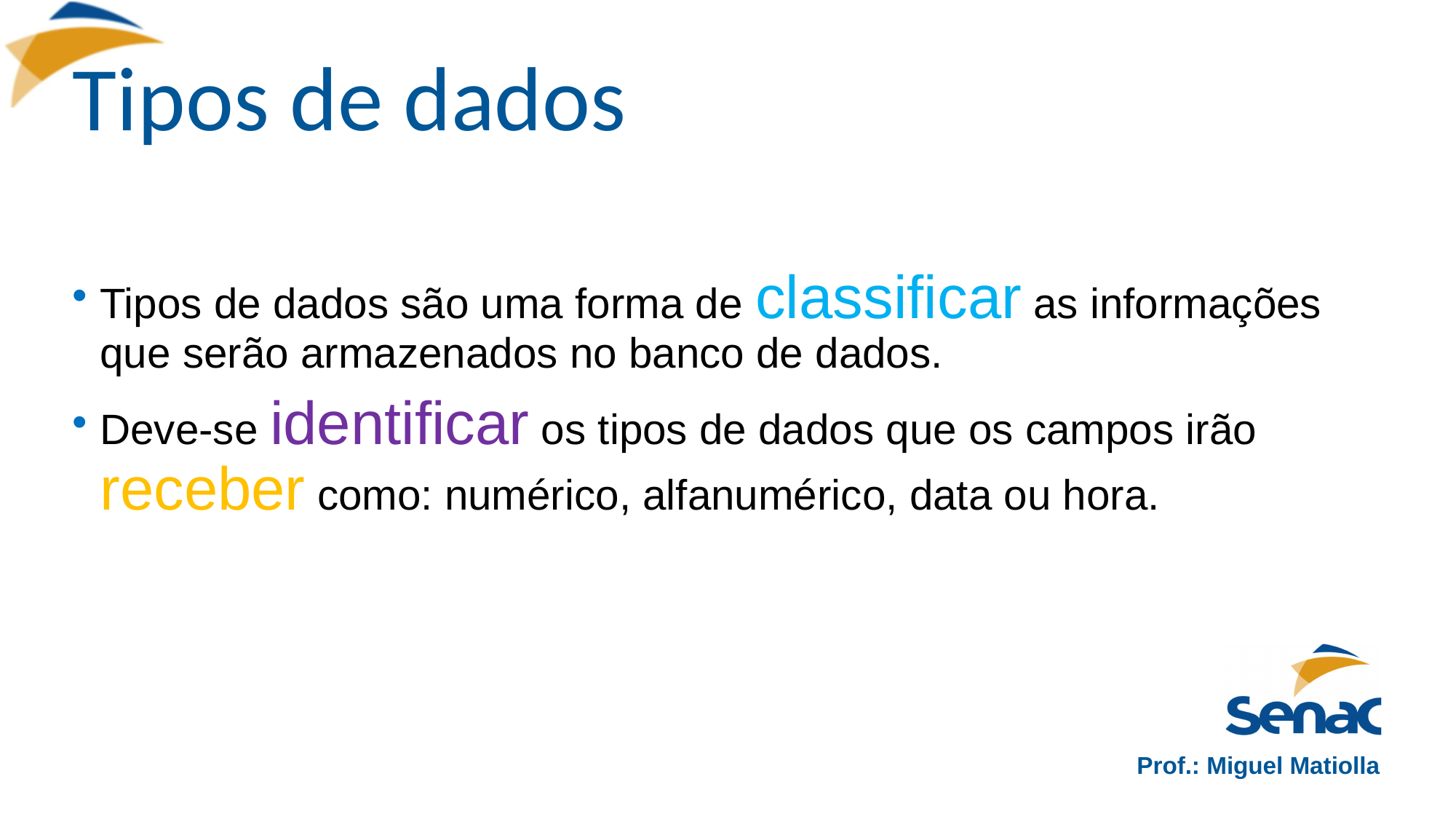

# Tipos de dados
Tipos de dados são uma forma de classificar as informações que serão armazenados no banco de dados.
Deve-se identificar os tipos de dados que os campos irão receber como: numérico, alfanumérico, data ou hora.